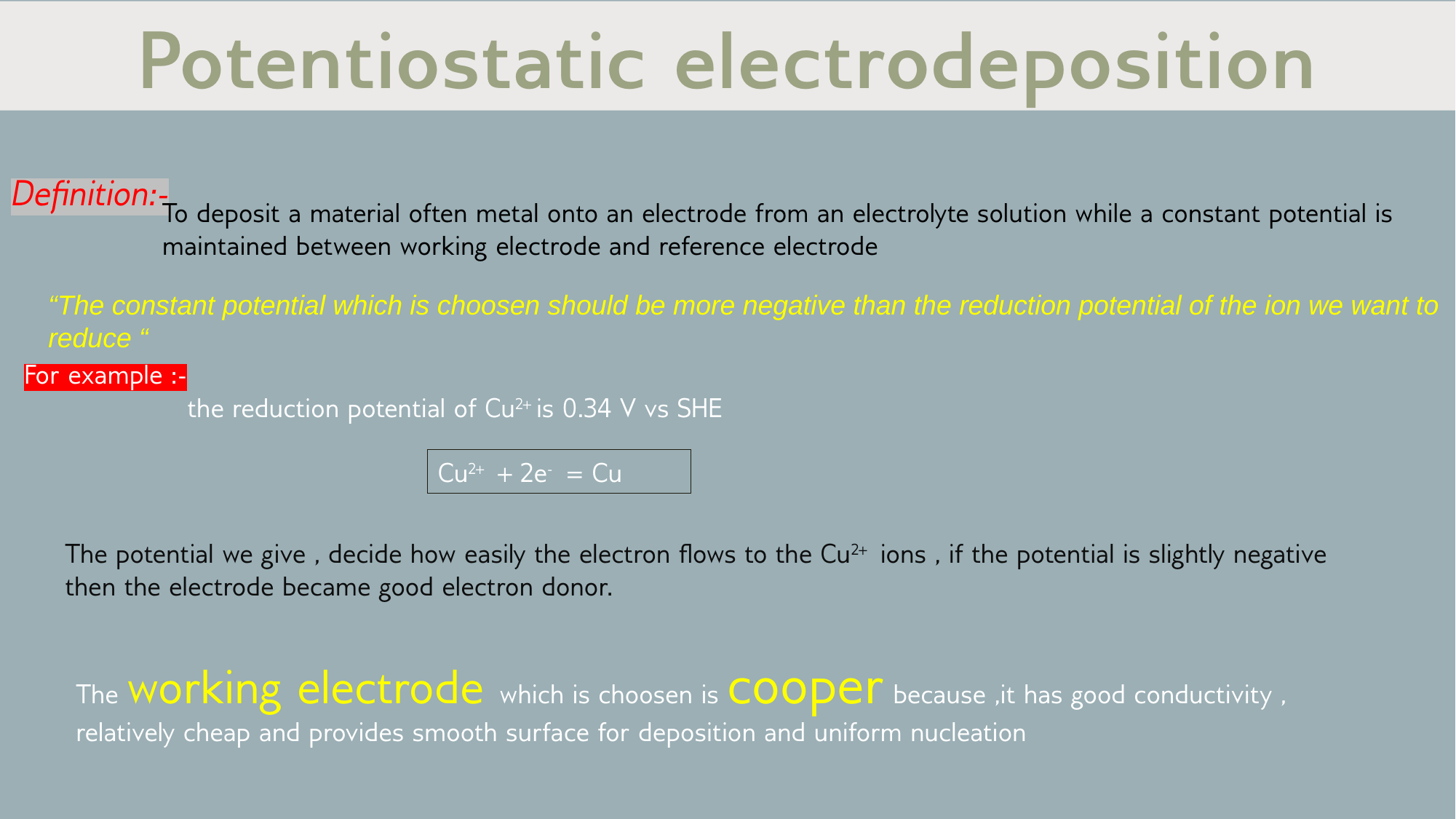

Potentiostatic electrodeposition
Definition:-
To deposit a material often metal onto an electrode from an electrolyte solution while a constant potential is maintained between working electrode and reference electrode
“The constant potential which is choosen should be more negative than the reduction potential of the ion we want to reduce “
For example :-
the reduction potential of Cu2+ is 0.34 V vs SHE
Cu2+  + 2e-  = Cu
The potential we give , decide how easily the electron flows to the Cu2+  ions , if the potential is slightly negative then the electrode became good electron donor.
The working electrode which is choosen is cooper because ,it has good conductivity , relatively cheap and provides smooth surface for deposition and uniform nucleation